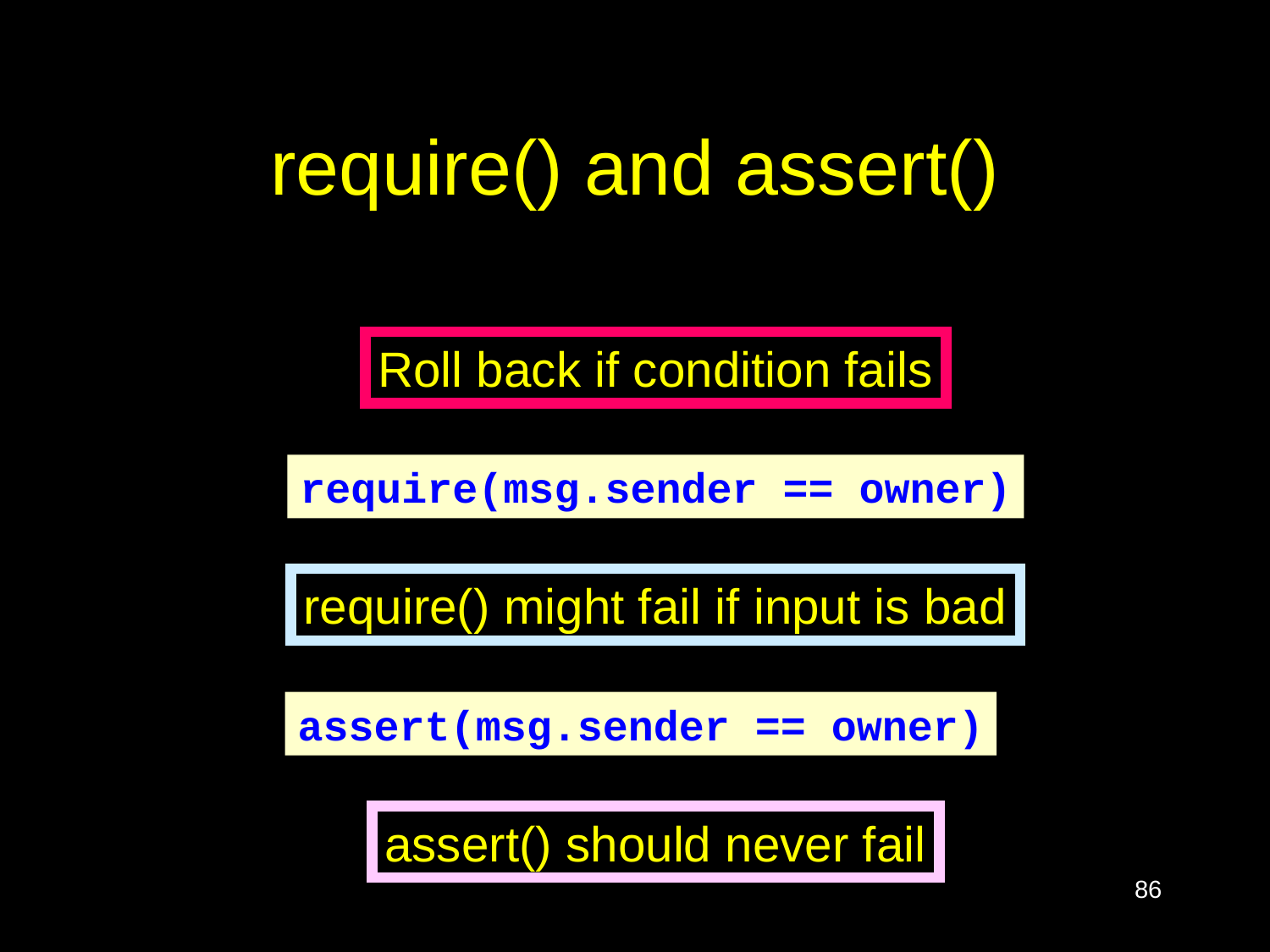

# require() and assert()
Roll back if condition fails
require(msg.sender == owner)
require() might fail if input is bad
assert(msg.sender == owner)
assert() should never fail
86